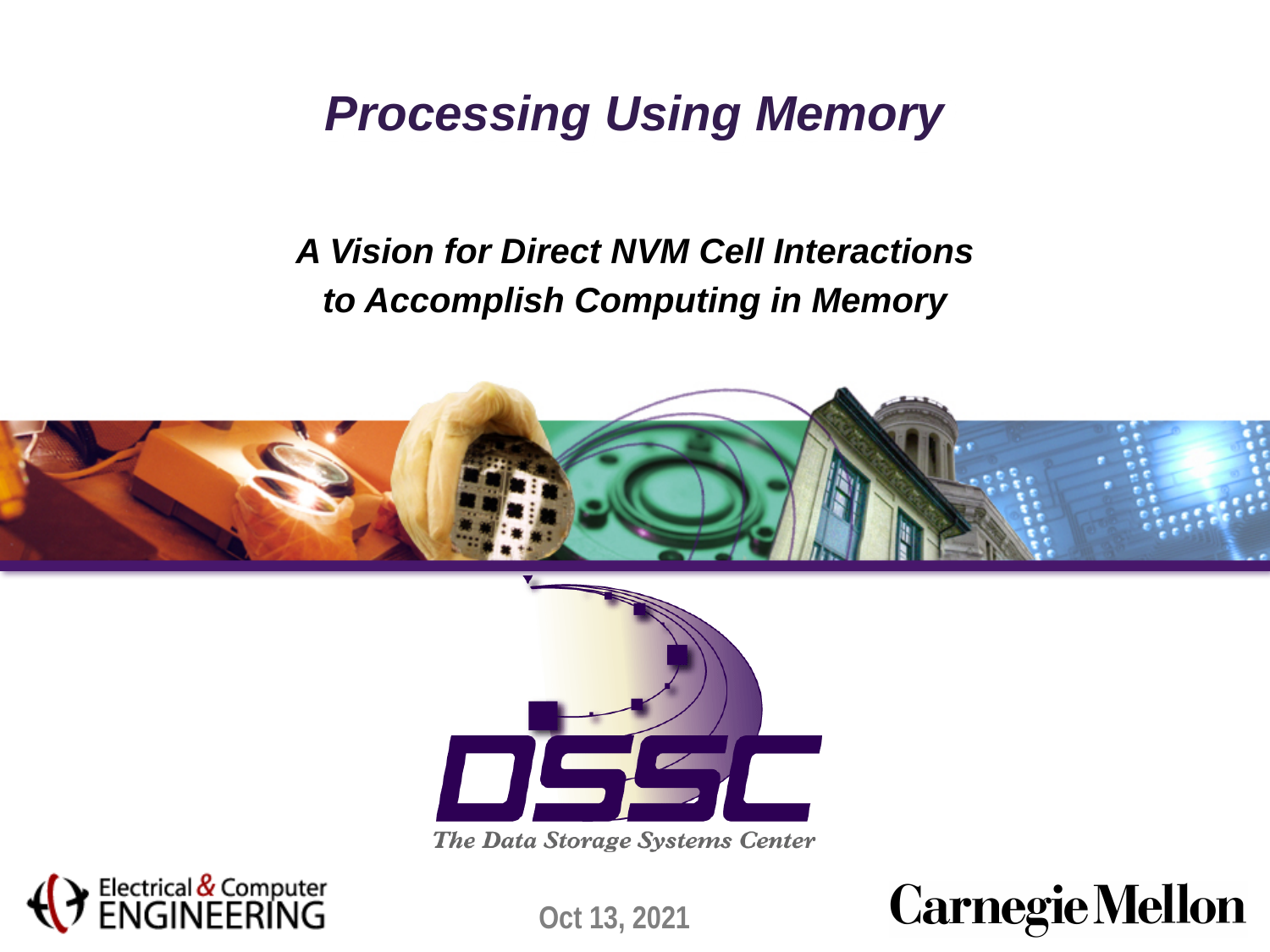

# Processing Using Memory
A Vision for Direct NVM Cell Interactions
to Accomplish Computing in Memory
Oct 13, 2021